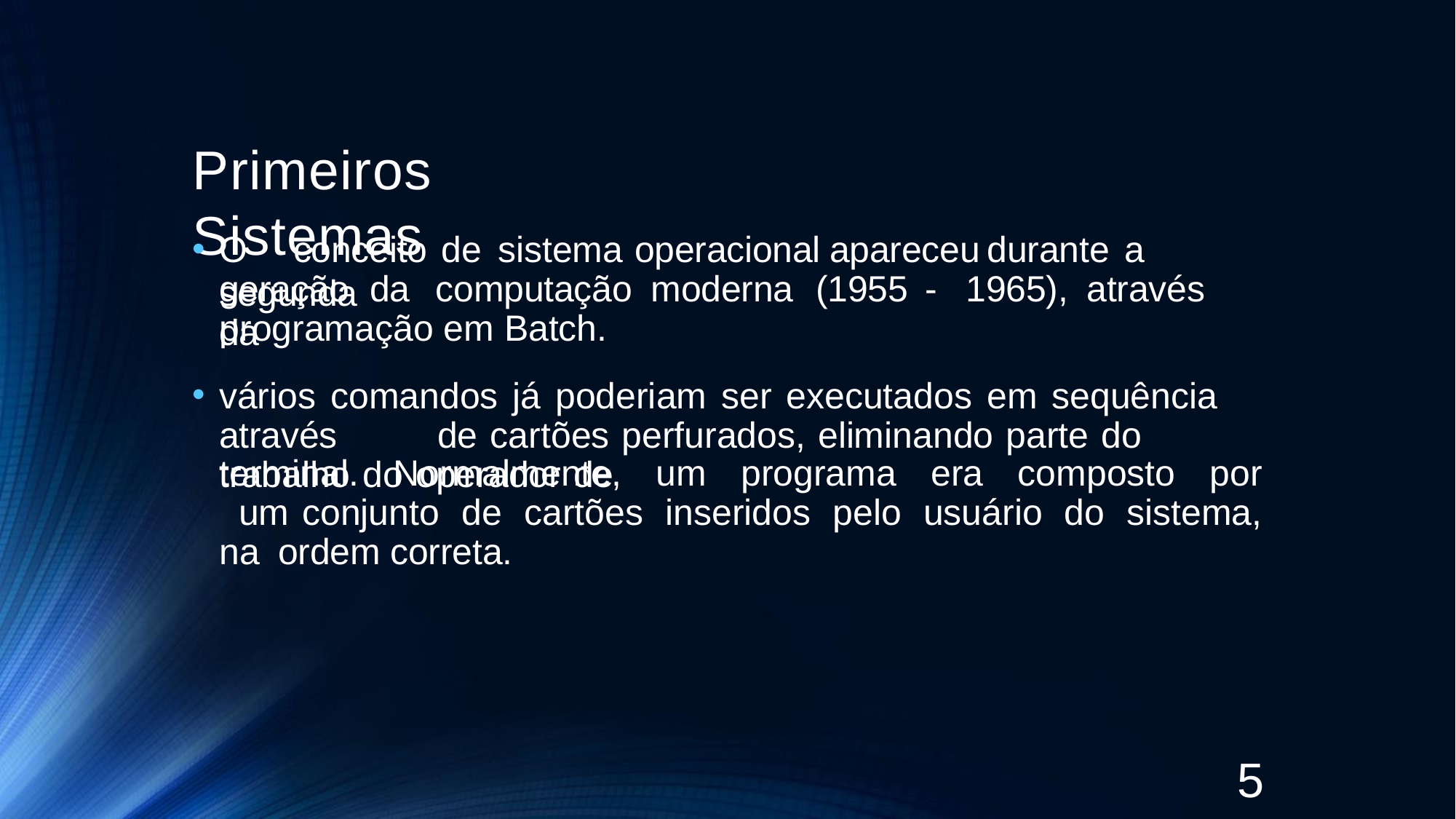

# Primeiros Sistemas
O	conceito	de	sistema	operacional	apareceu	durante	a	segunda
geração	da	computação	moderna	(1955	-	1965),	através	da
programação em Batch.
vários comandos já poderiam ser executados em sequência através 	de cartões perfurados, eliminando parte do trabalho do operador de
terminal.  Normalmente,  um  programa  era  composto  por  um conjunto de cartões inseridos pelo usuário do sistema, na ordem correta.
5